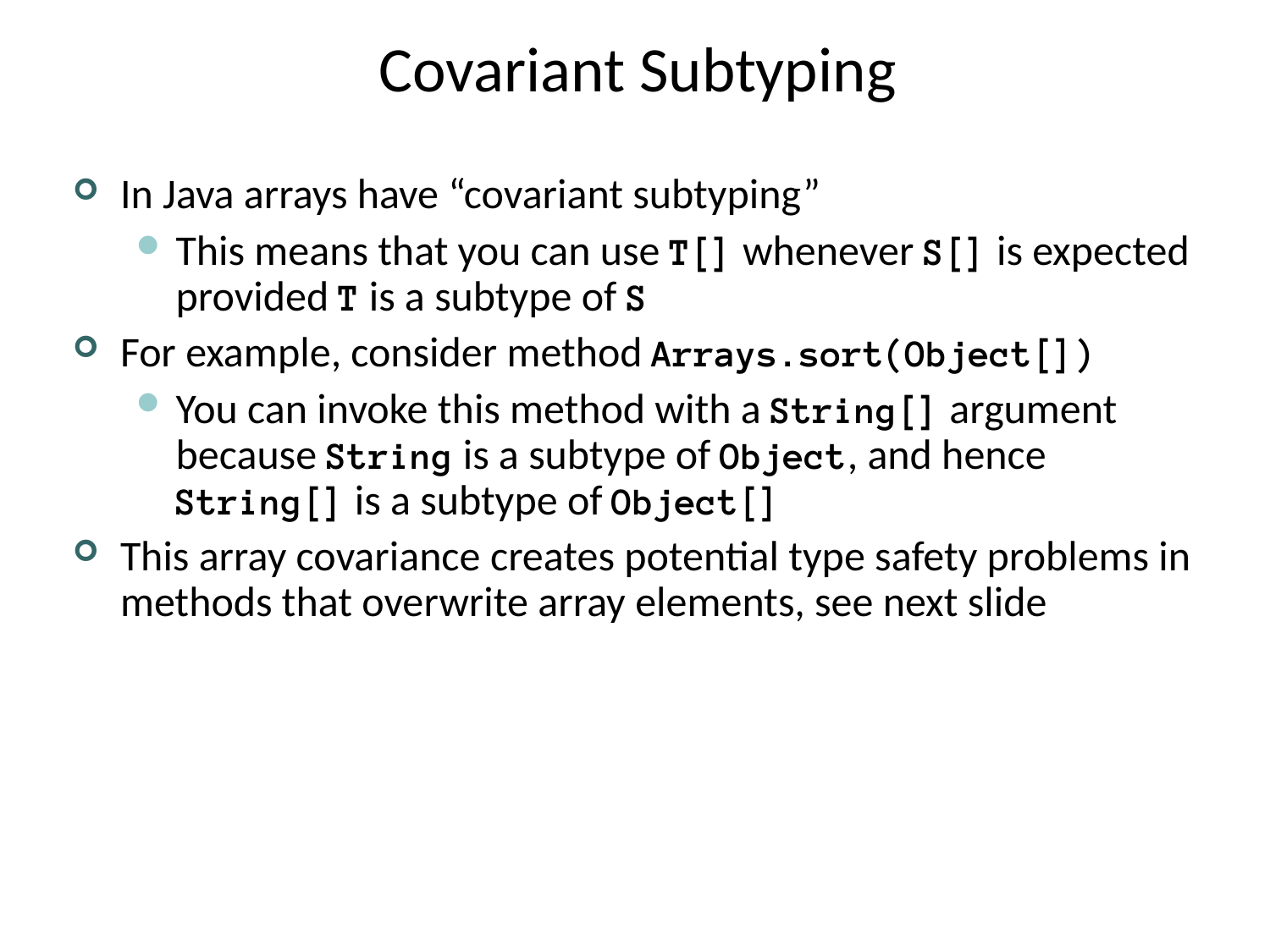

# Covariant Subtyping
In Java arrays have “covariant subtyping”
This means that you can use T[] whenever S[] is expected provided T is a subtype of S
For example, consider method Arrays.sort(Object[])
You can invoke this method with a String[] argument because String is a subtype of Object, and hence String[] is a subtype of Object[]
This array covariance creates potential type safety problems in methods that overwrite array elements, see next slide